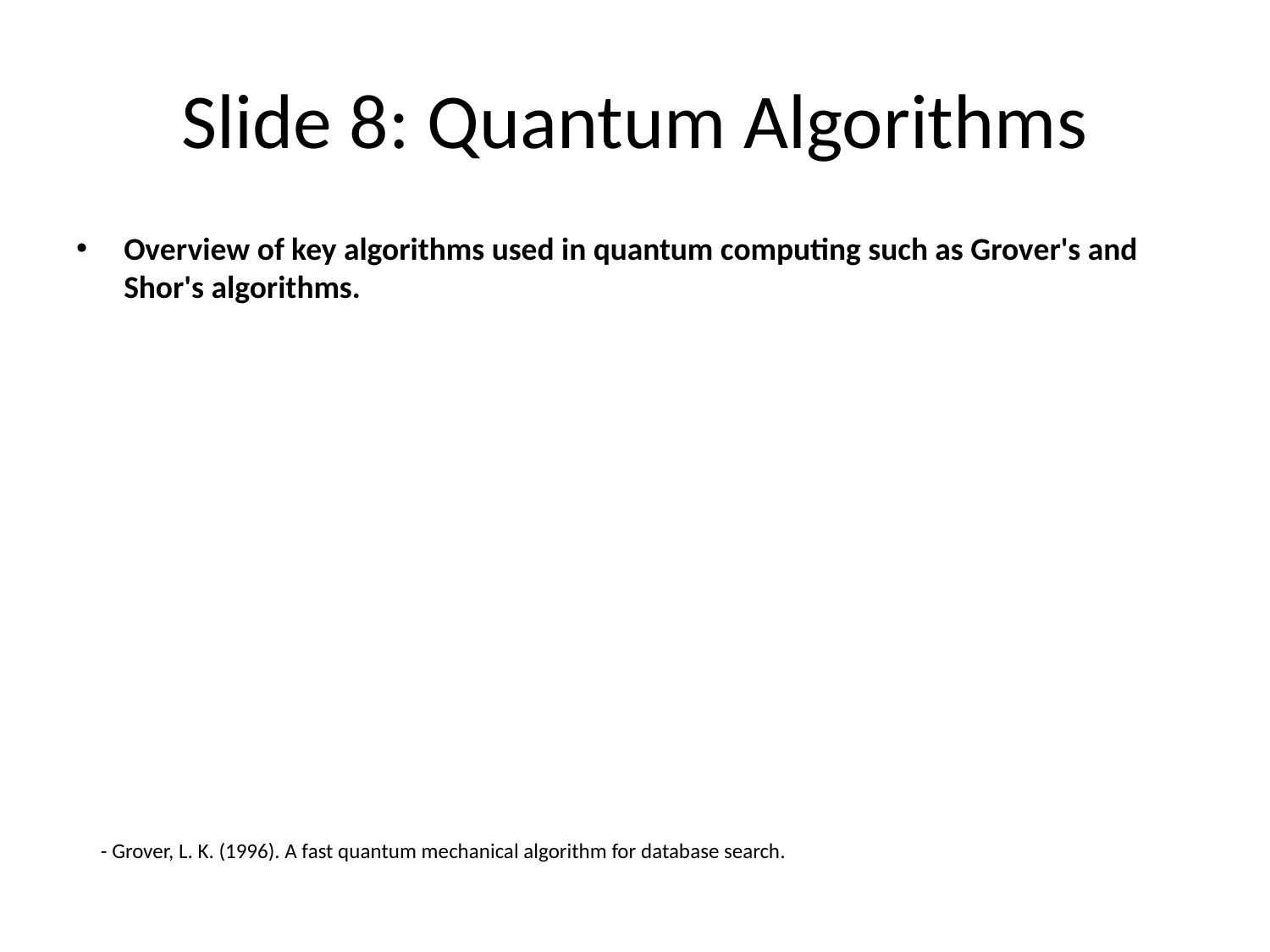

# Slide 8: Quantum Algorithms
Overview of key algorithms used in quantum computing such as Grover's and Shor's algorithms.

- Grover, L. K. (1996). A fast quantum mechanical algorithm for database search.